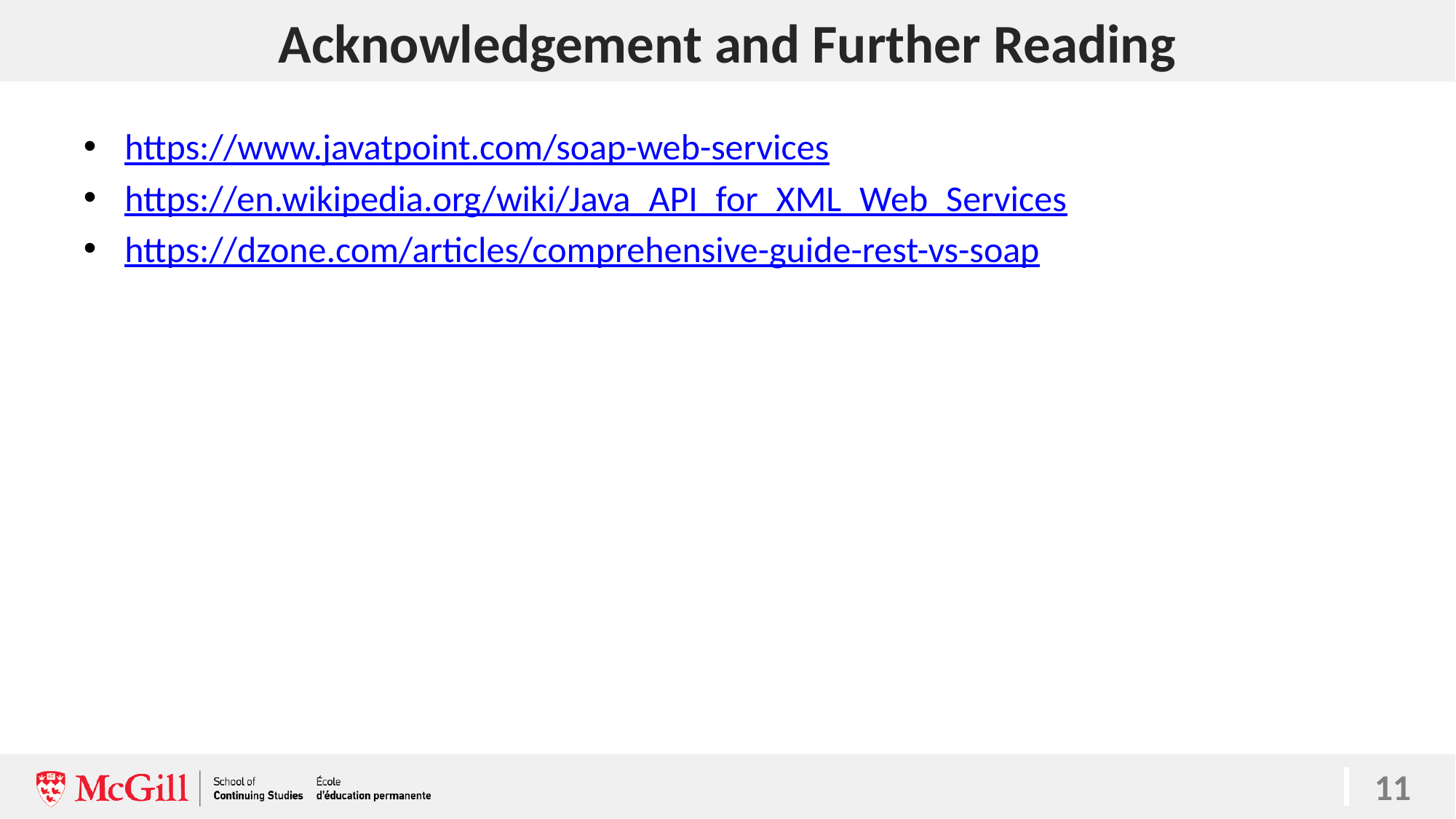

# Acknowledgement and Further Reading
https://www.javatpoint.com/soap-web-services
https://en.wikipedia.org/wiki/Java_API_for_XML_Web_Services
https://dzone.com/articles/comprehensive-guide-rest-vs-soap